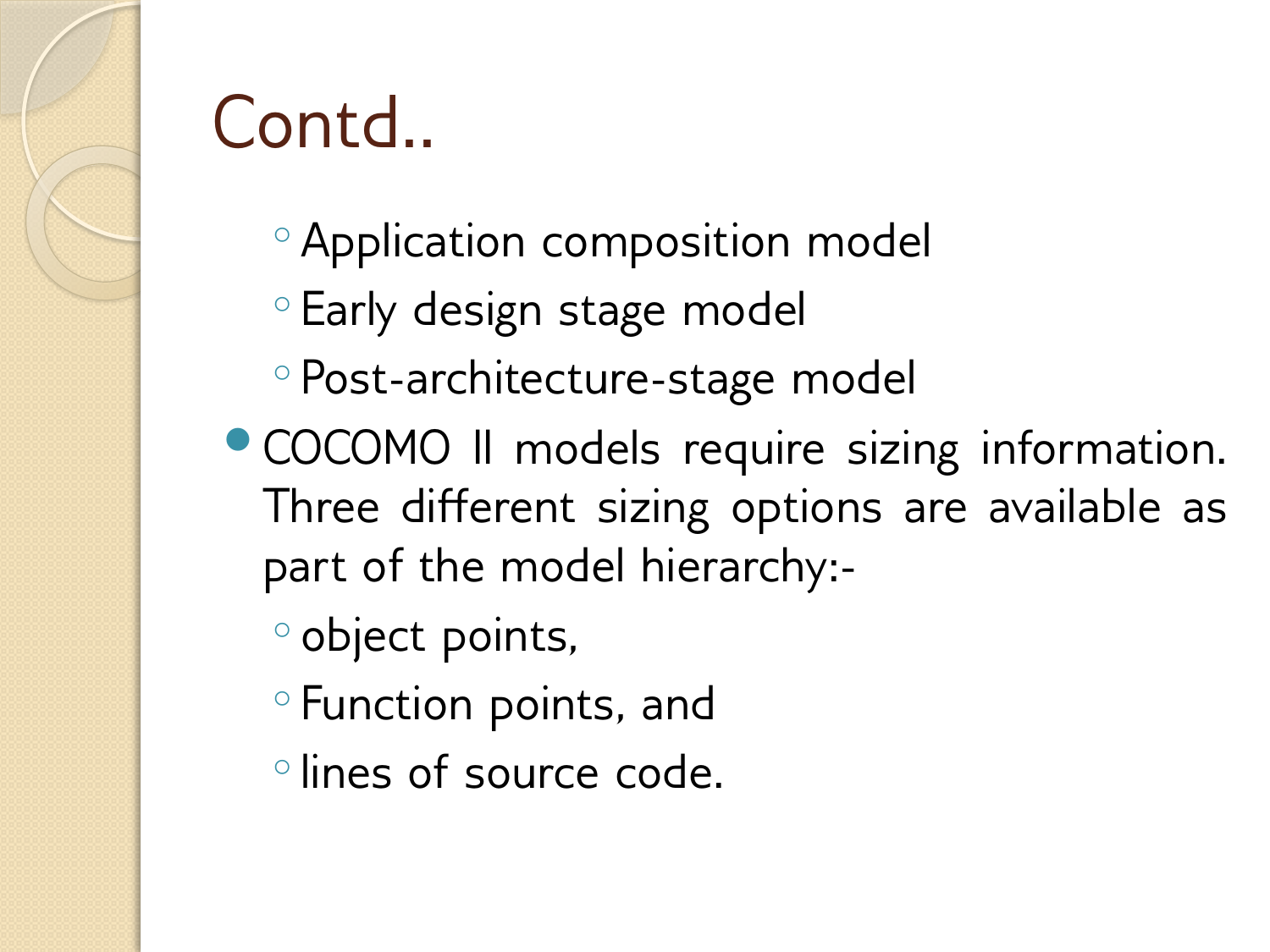

# Contd..
Application composition model
Early design stage model
Post-architecture-stage model
COCOMO II models require sizing information. Three different sizing options are available as part of the model hierarchy:-
object points,
Function points, and
lines of source code.